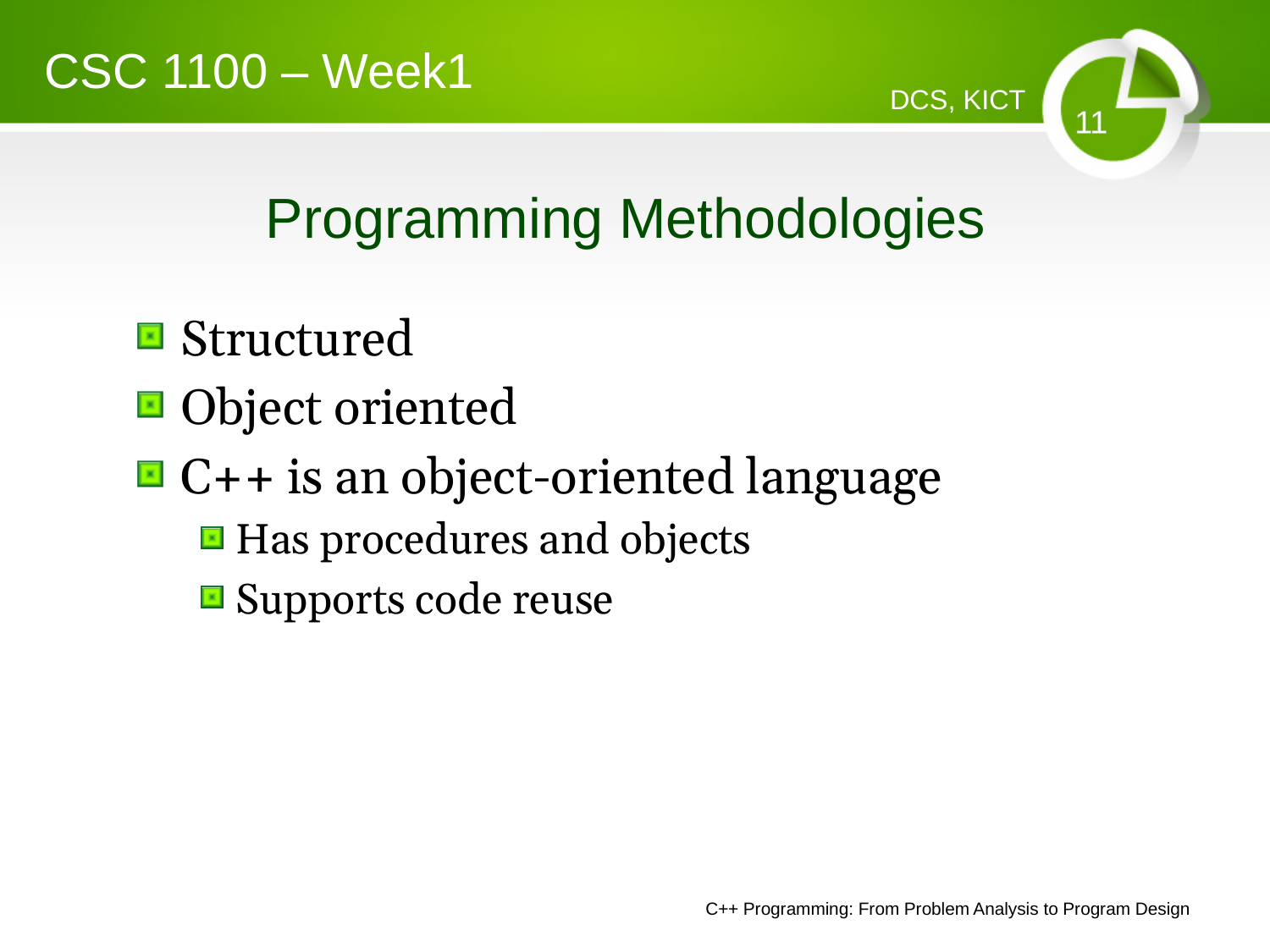

CSC 1100 – Week1
DCS, KICT
11
# Programming Methodologies
Structured
Object oriented
C++ is an object-oriented language
Has procedures and objects
Supports code reuse

C++ Programming: From Problem Analysis to Program Design